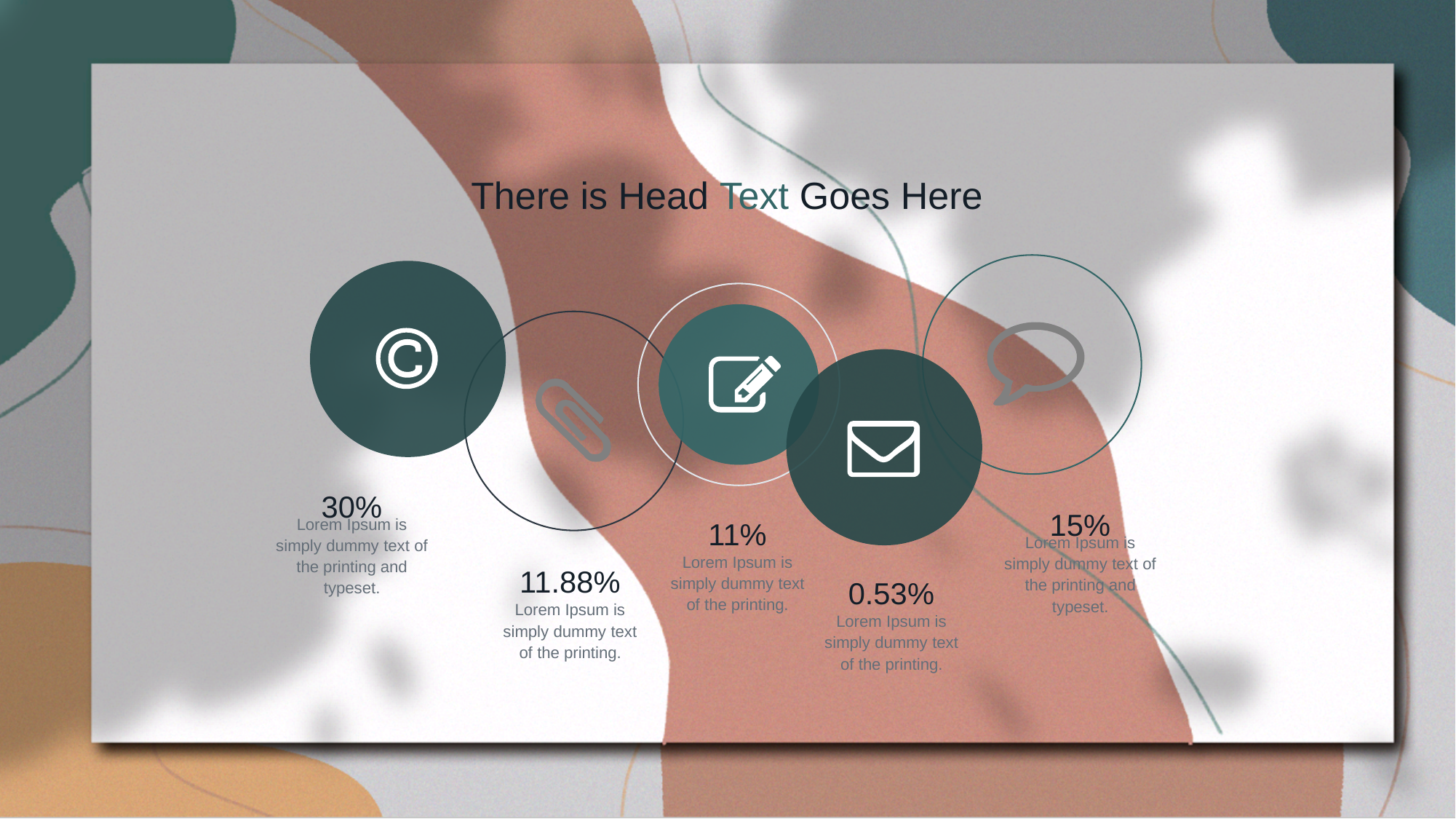

There is Head Text Goes Here

30%
Lorem Ipsum is simply dummy text of the printing and typeset.
15%
Lorem Ipsum is simply dummy text of the printing and typeset.
11%
Lorem Ipsum is simply dummy text of the printing.
11.88%
Lorem Ipsum is simply dummy text of the printing.
0.53%
Lorem Ipsum is simply dummy text of the printing.